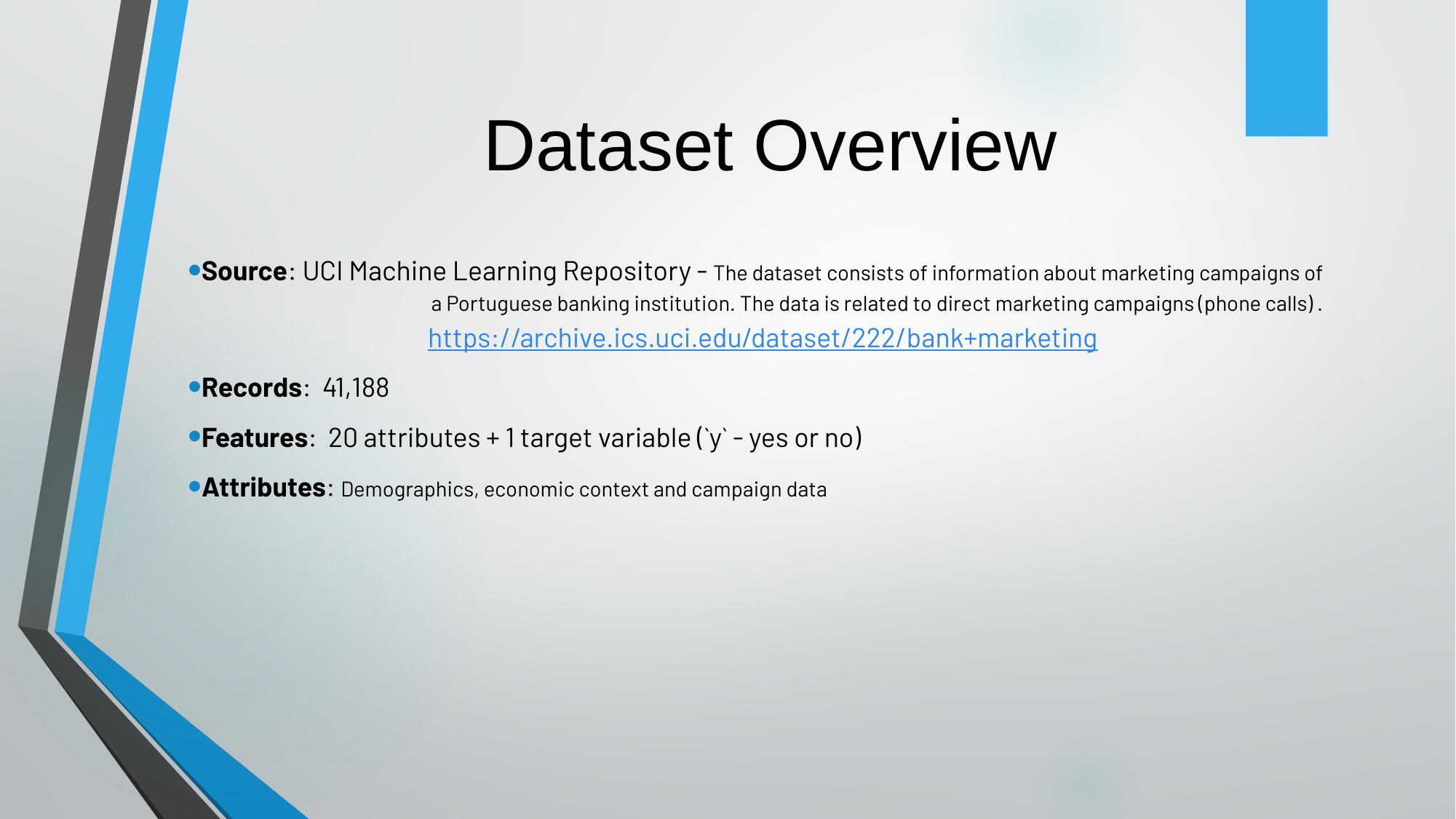

# Dataset Overview
Source: UCI Machine Learning Repository - The dataset consists of information about marketing campaigns of 		      a Portuguese banking institution. The data is related to direct marketing campaigns (phone calls) .
		    https://archive.ics.uci.edu/dataset/222/bank+marketing
Records:  41,188
Features:  20 attributes + 1 target variable (`y` - yes or no)
Attributes: Demographics, economic context and campaign data